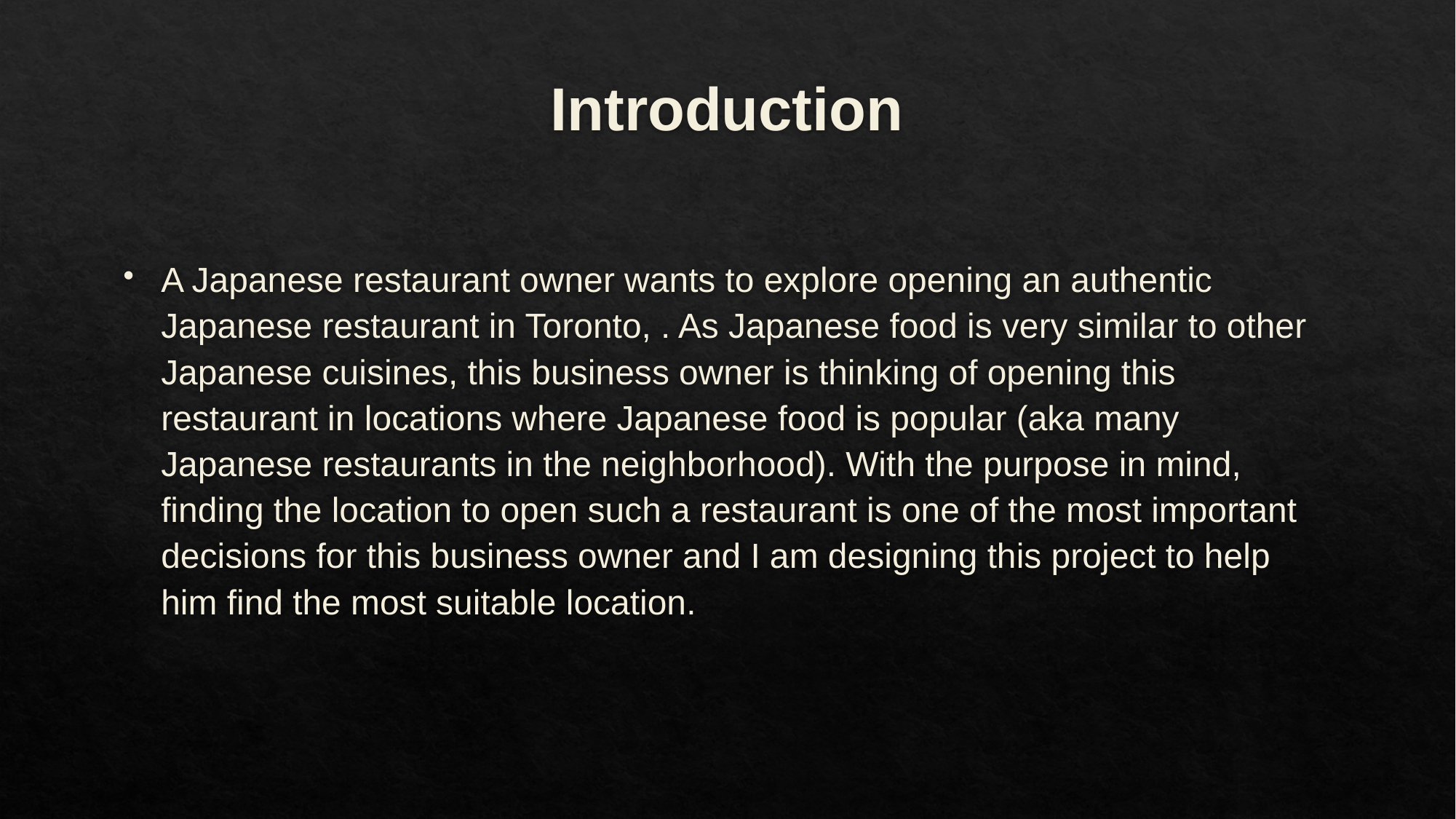

# Introduction
A Japanese restaurant owner wants to explore opening an authentic Japanese restaurant in Toronto, . As Japanese food is very similar to other Japanese cuisines, this business owner is thinking of opening this restaurant in locations where Japanese food is popular (aka many Japanese restaurants in the neighborhood). With the purpose in mind, finding the location to open such a restaurant is one of the most important decisions for this business owner and I am designing this project to help him find the most suitable location.